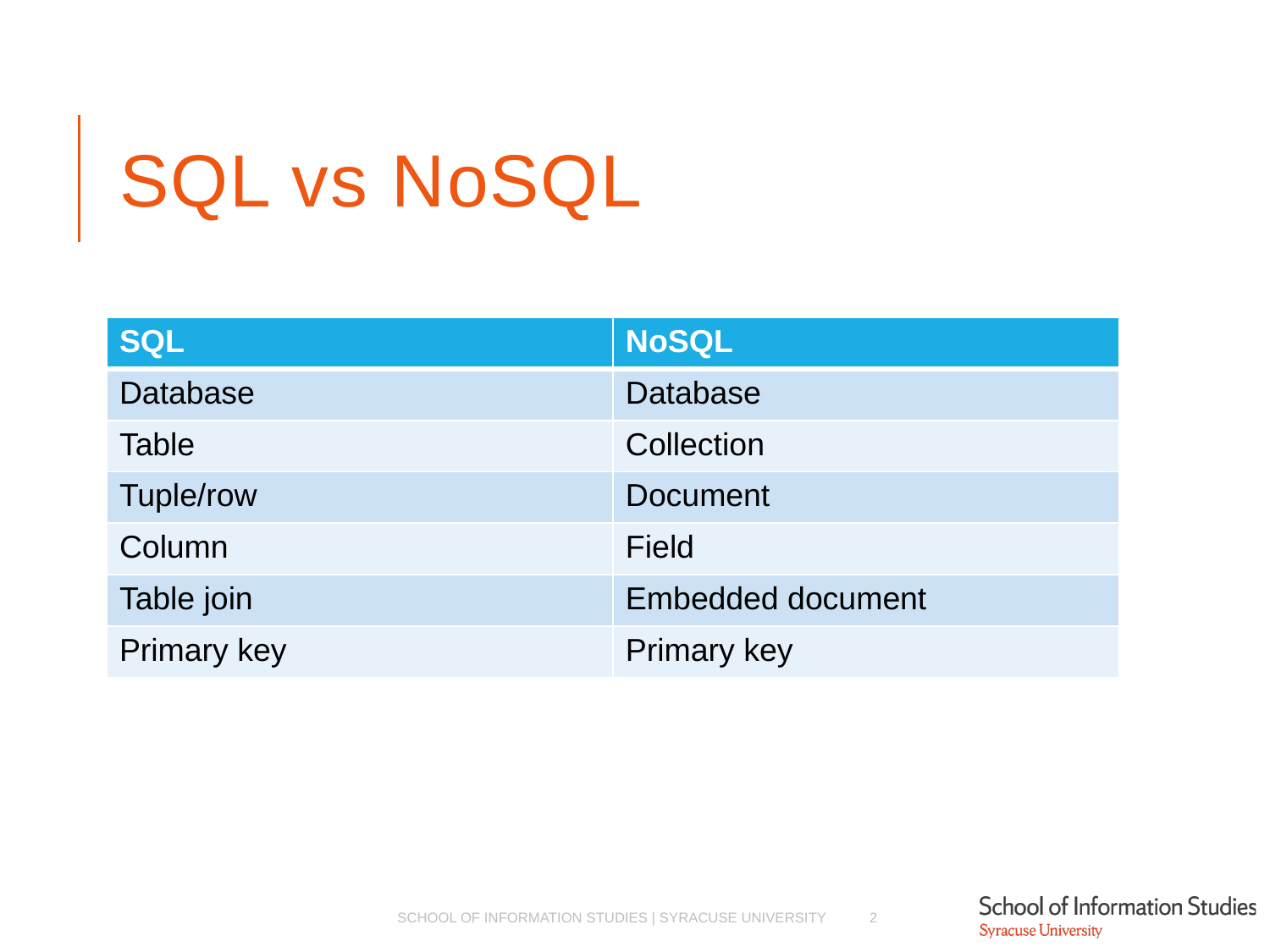

# SQL vs NoSQL
| SQL | NoSQL |
| --- | --- |
| Database | Database |
| Table | Collection |
| Tuple/row | Document |
| Column | Field |
| Table join | Embedded document |
| Primary key | Primary key |
School of Information Studies | Syracuse University
2